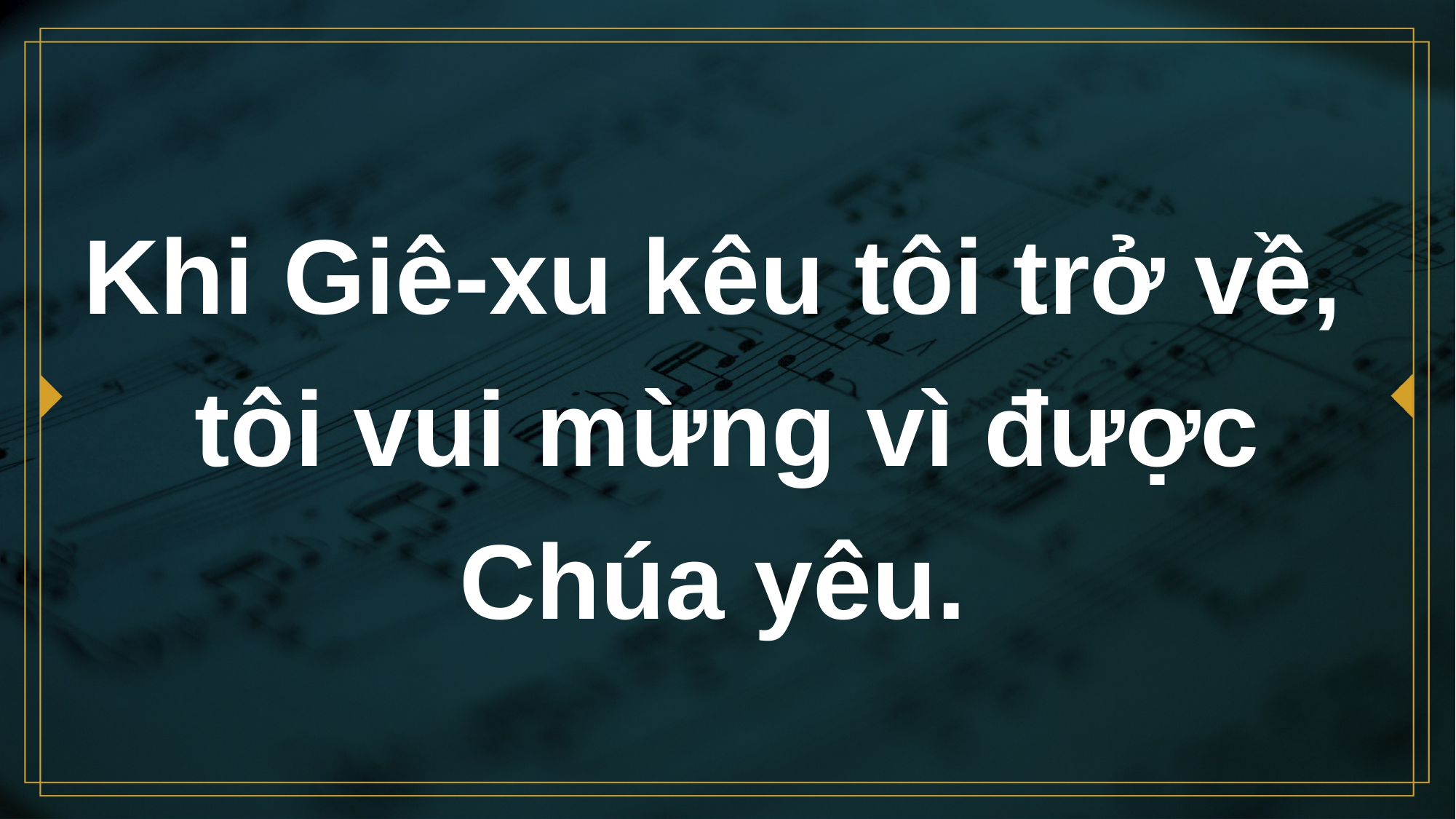

# Khi Giê-xu kêu tôi trở về,
tôi vui mừng vì được Chúa yêu.